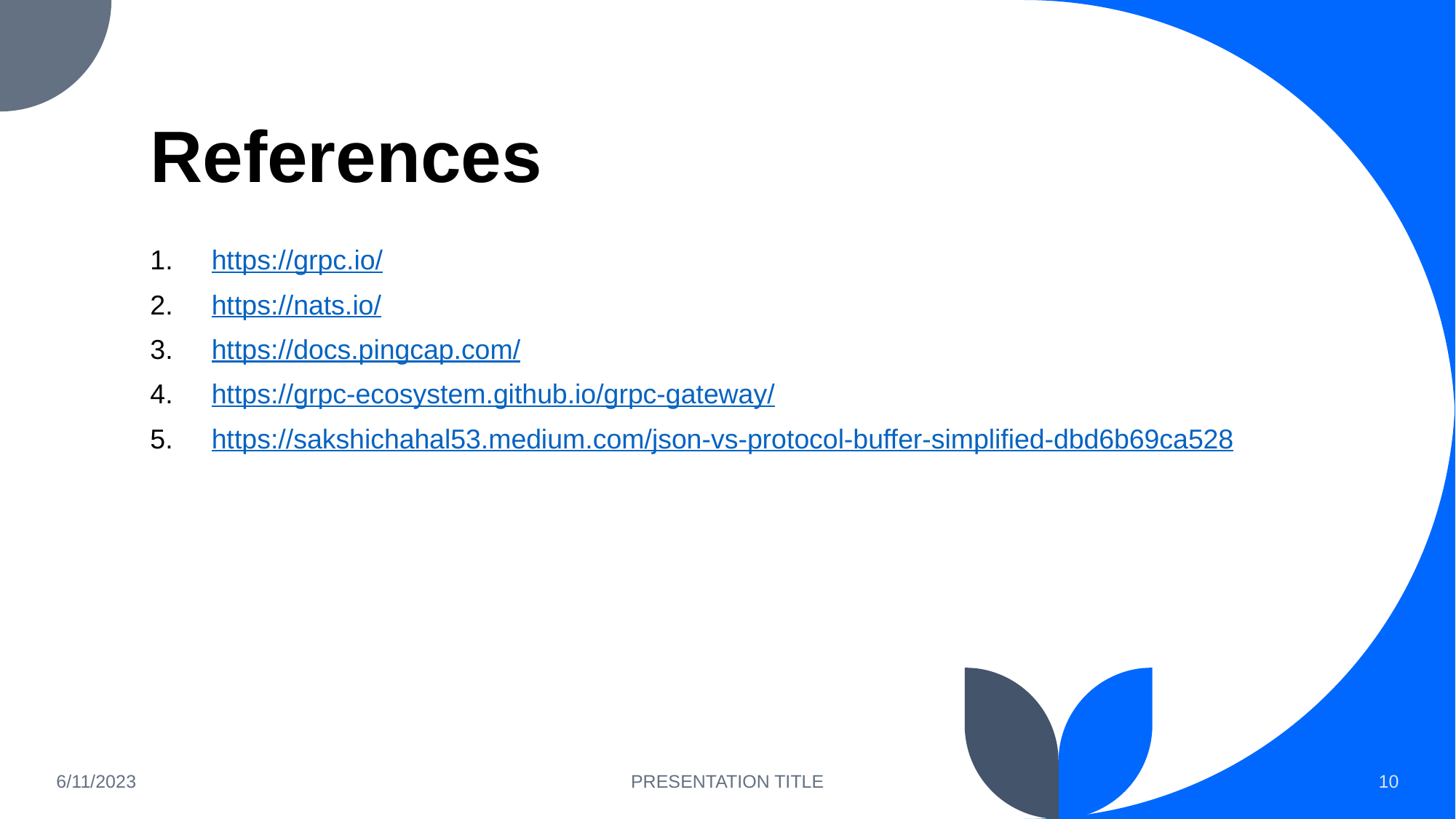

# References
https://grpc.io/
https://nats.io/
https://docs.pingcap.com/
https://grpc-ecosystem.github.io/grpc-gateway/
https://sakshichahal53.medium.com/json-vs-protocol-buffer-simplified-dbd6b69ca528

6/11/2023
PRESENTATION TITLE
10